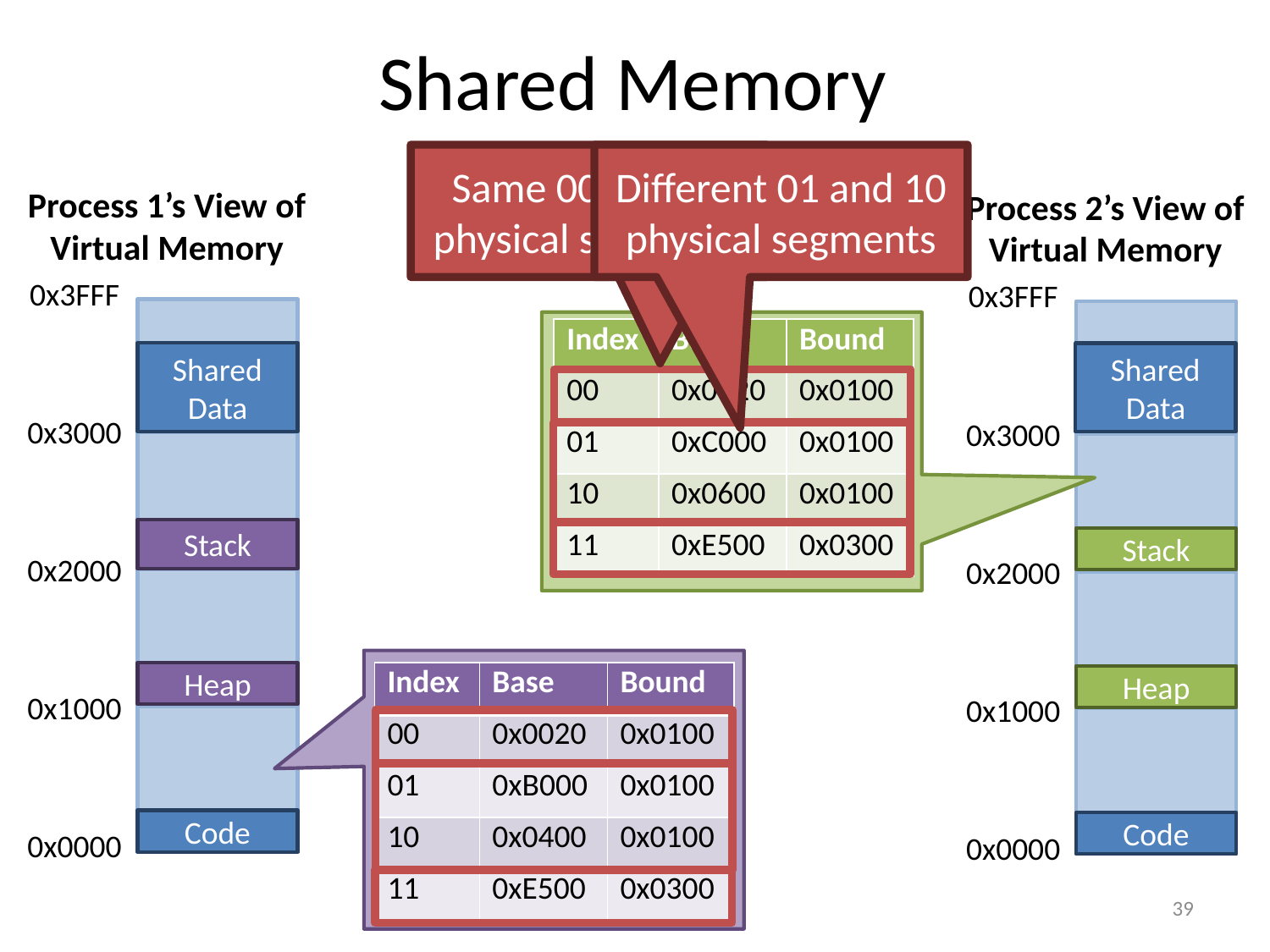

# Shared Memory
Same 00 and 01 physical segments
Different 01 and 10 physical segments
Process 1’s View of
Virtual Memory
Process 2’s View of
Virtual Memory
0x3FFF
0x3FFF

| Index | Base | Bound |
| --- | --- | --- |
| 00 | 0x0020 | 0x0100 |
| 01 | 0xC000 | 0x0100 |
| 10 | 0x0600 | 0x0100 |
| 11 | 0xE500 | 0x0300 |
Shared Data
Shared Data

0x3000
0x3000

Stack

Stack
0x2000
0x2000

Heap
| Index | Base | Bound |
| --- | --- | --- |
| 00 | 0x0020 | 0x0100 |
| 01 | 0xB000 | 0x0100 |
| 10 | 0x0400 | 0x0100 |
| 11 | 0xE500 | 0x0300 |
Heap
0x1000
0x1000

Code
Code
0x0000
0x0000

39